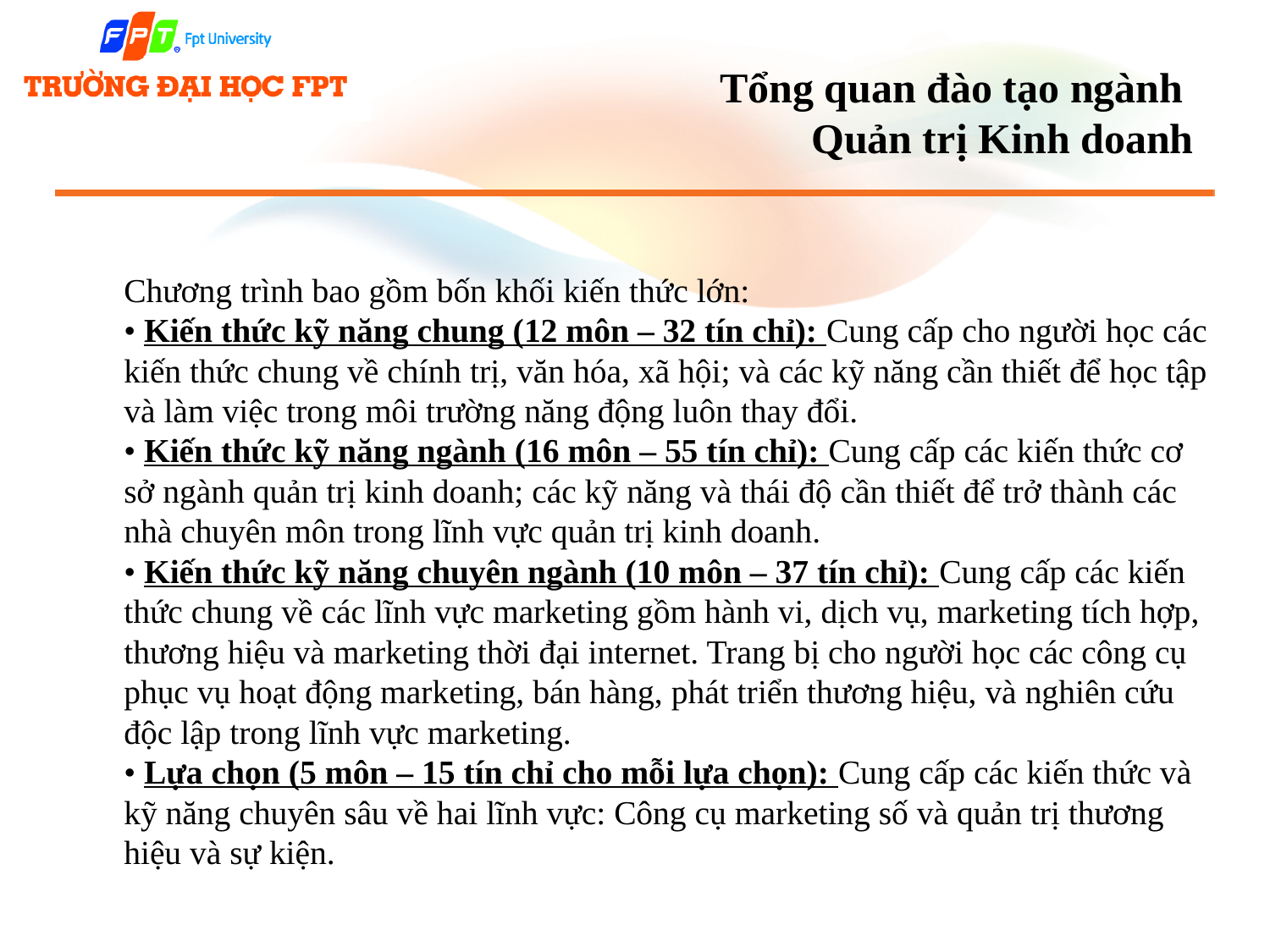

# Tổng quan đào tạo ngành Quản trị Kinh doanh
Chương trình bao gồm bốn khối kiến thức lớn:
• Kiến thức kỹ năng chung (12 môn – 32 tín chỉ): Cung cấp cho người học các kiến thức chung về chính trị, văn hóa, xã hội; và các kỹ năng cần thiết để học tập và làm việc trong môi trường năng động luôn thay đổi.
• Kiến thức kỹ năng ngành (16 môn – 55 tín chỉ): Cung cấp các kiến thức cơ sở ngành quản trị kinh doanh; các kỹ năng và thái độ cần thiết để trở thành các nhà chuyên môn trong lĩnh vực quản trị kinh doanh.
• Kiến thức kỹ năng chuyên ngành (10 môn – 37 tín chỉ): Cung cấp các kiến thức chung về các lĩnh vực marketing gồm hành vi, dịch vụ, marketing tích hợp, thương hiệu và marketing thời đại internet. Trang bị cho người học các công cụ phục vụ hoạt động marketing, bán hàng, phát triển thương hiệu, và nghiên cứu độc lập trong lĩnh vực marketing.
• Lựa chọn (5 môn – 15 tín chỉ cho mỗi lựa chọn): Cung cấp các kiến thức và kỹ năng chuyên sâu về hai lĩnh vực: Công cụ marketing số và quản trị thương hiệu và sự kiện.